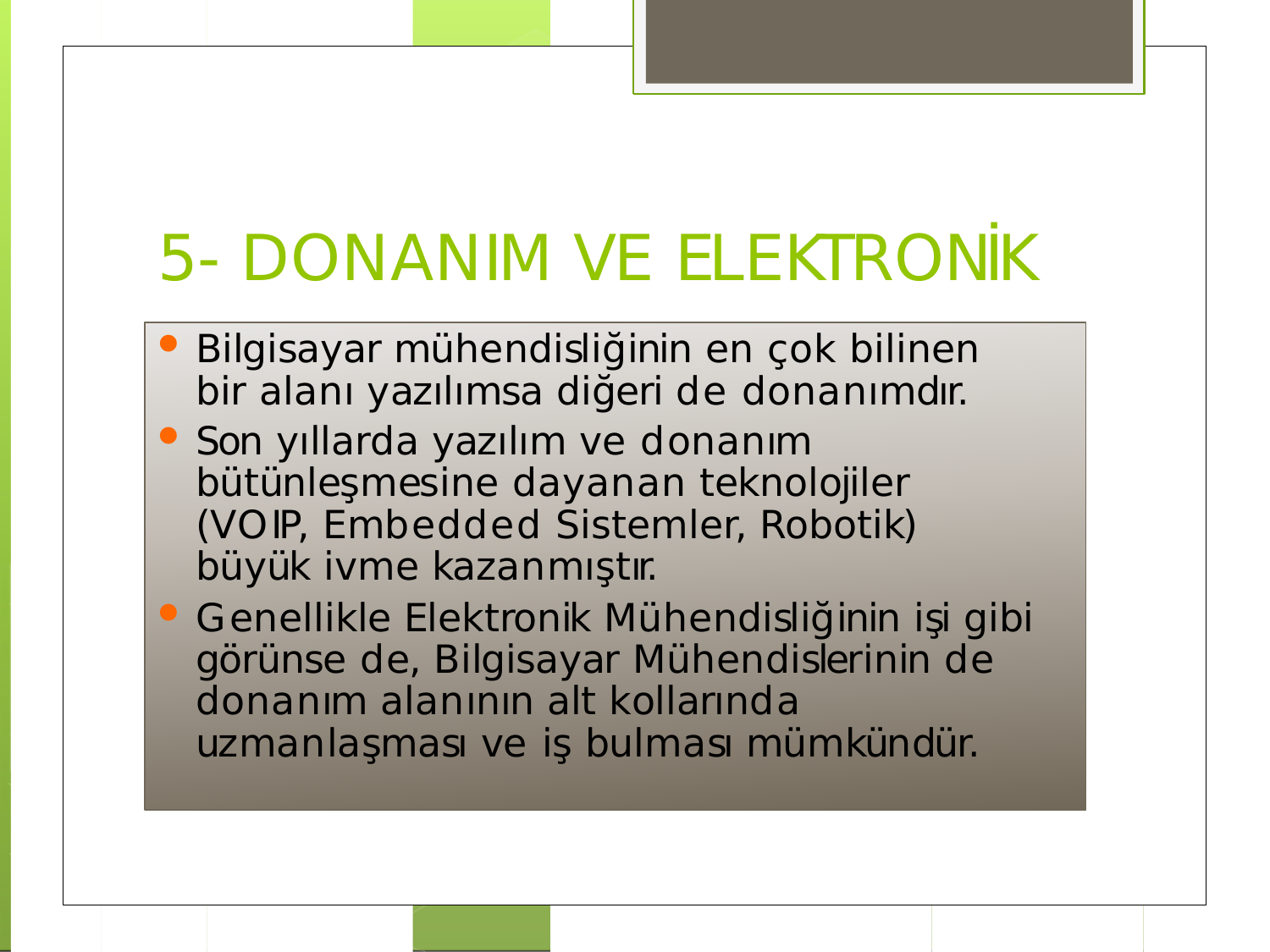

# 5- DONANIM VE ELEKTRONİK

Bilgisayar mühendisliğinin en çok bilinen bir alanı yazılımsa diğeri de donanımdır.
Son yıllarda yazılım ve donanım bütünleşmesine dayanan teknolojiler (VOIP, Embedded Sistemler, Robotik) büyük ivme kazanmıştır.
Genellikle Elektronik Mühendisliğinin işi gibi görünse de, Bilgisayar Mühendislerinin de donanım alanının alt kollarında uzmanlaşması ve iş bulması mümkündür.